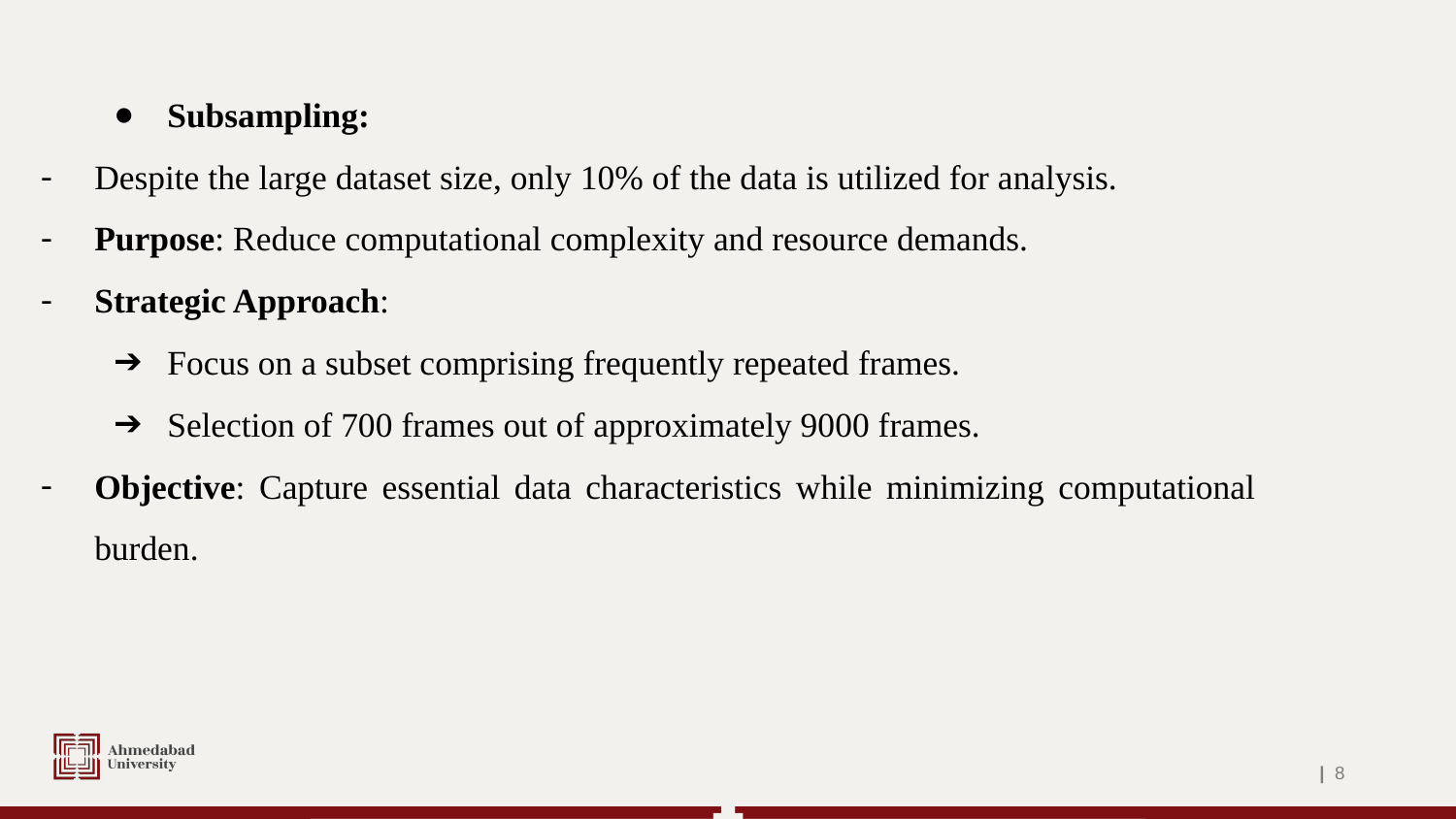

Subsampling:
Despite the large dataset size, only 10% of the data is utilized for analysis.
Purpose: Reduce computational complexity and resource demands.
Strategic Approach:
Focus on a subset comprising frequently repeated frames.
Selection of 700 frames out of approximately 9000 frames.
Objective: Capture essential data characteristics while minimizing computational burden.

|  8